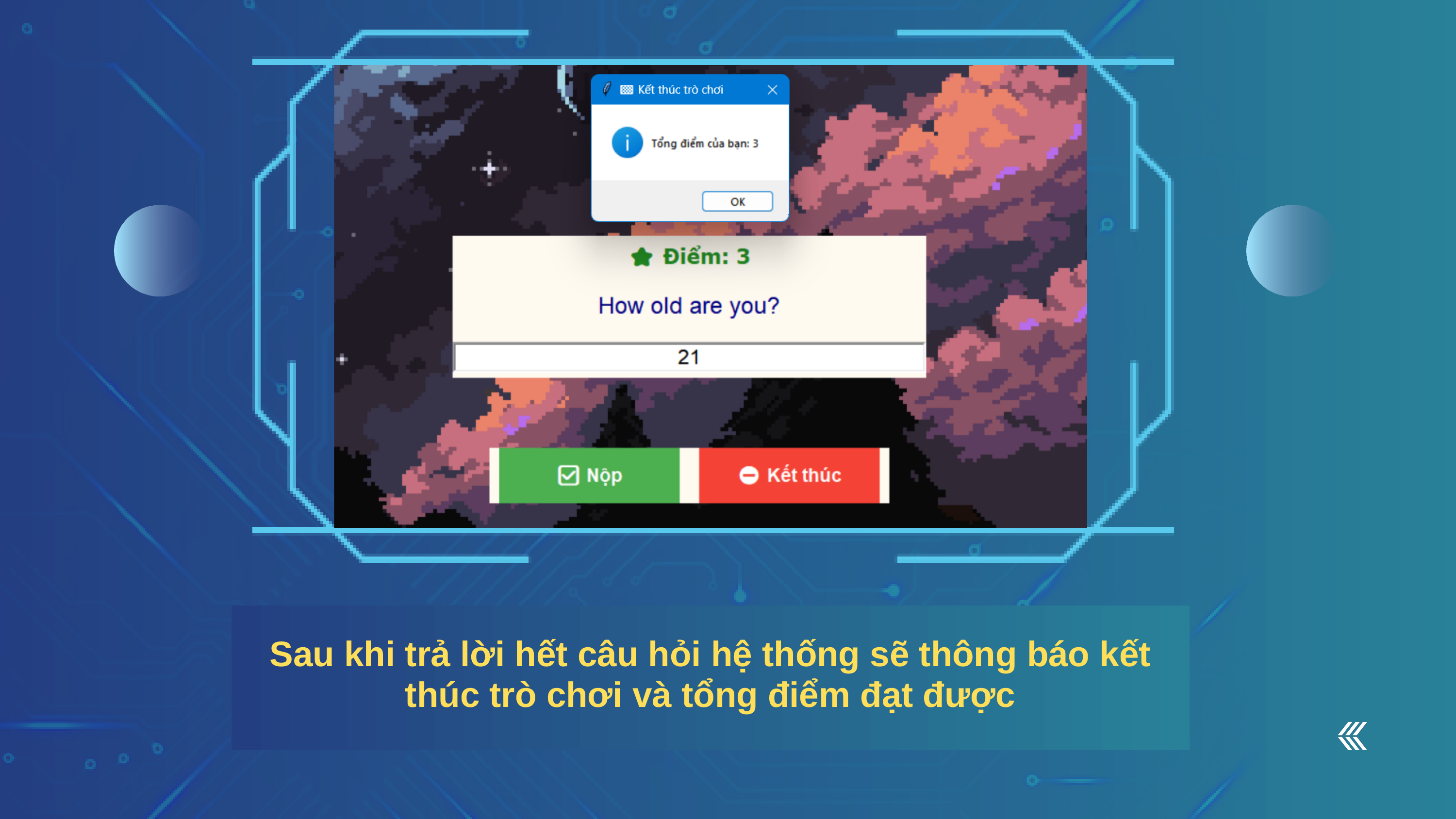

Sau khi trả lời hết câu hỏi hệ thống sẽ thông báo kết thúc trò chơi và tổng điểm đạt được